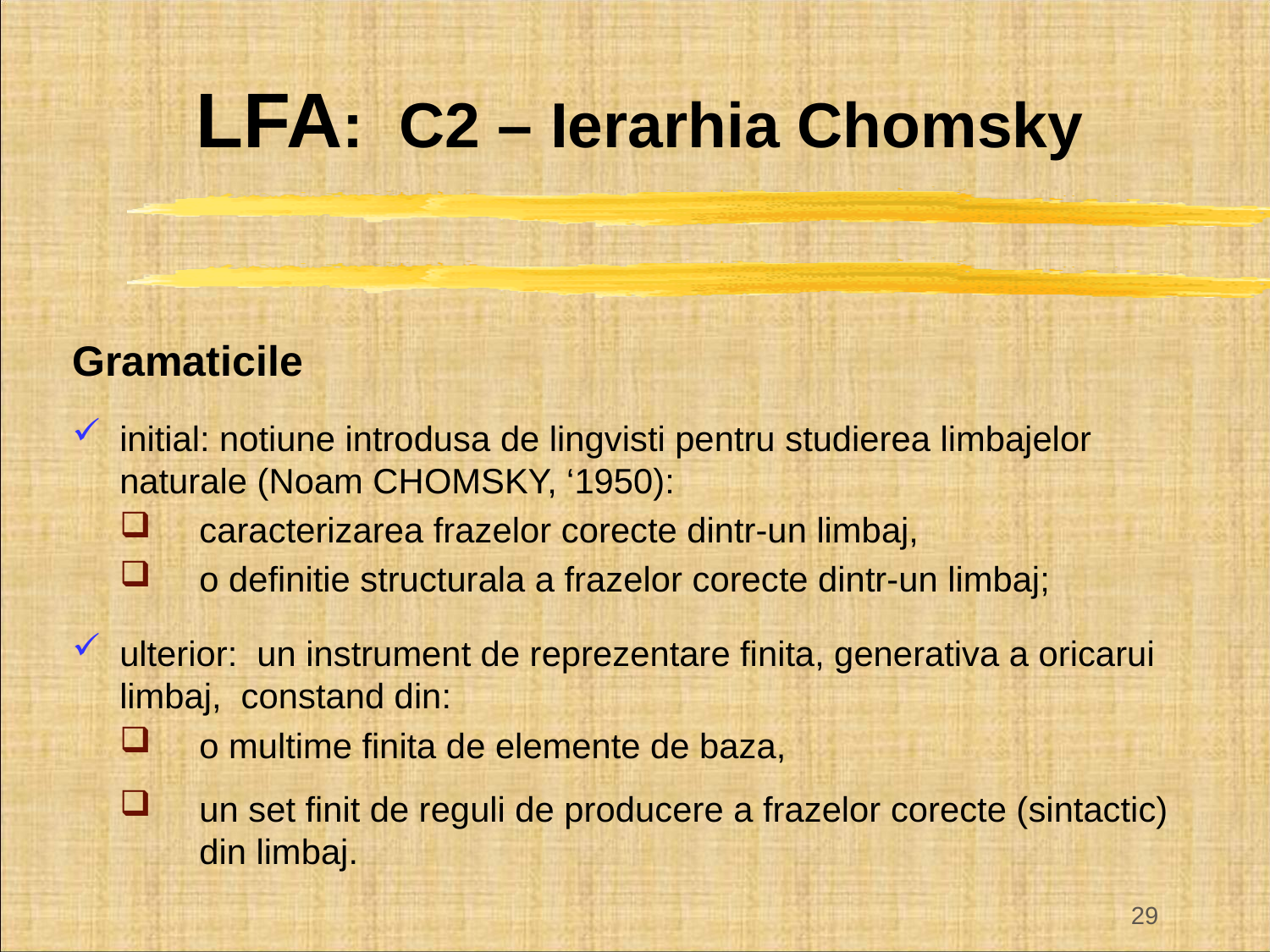

# LFA:  C2 – Ierarhia Chomsky
Gramaticile
initial: notiune introdusa de lingvisti pentru studierea limbajelor naturale (Noam CHOMSKY, ‘1950):
caracterizarea frazelor corecte dintr-un limbaj,
o definitie structurala a frazelor corecte dintr-un limbaj;
ulterior:  un instrument de reprezentare finita, generativa a oricarui limbaj,  constand din:
o multime finita de elemente de baza,
un set finit de reguli de producere a frazelor corecte (sintactic) din limbaj.
29